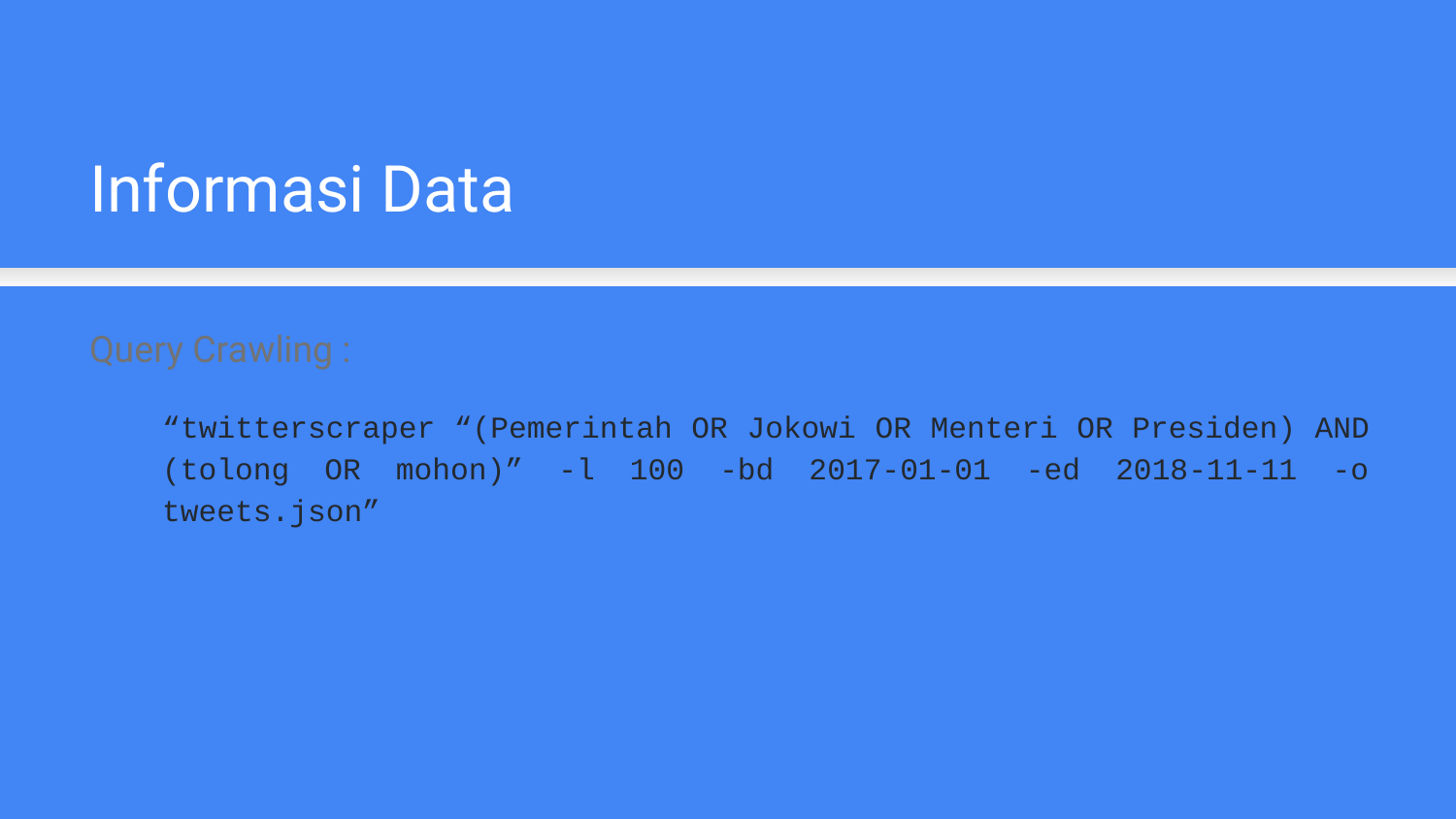

Informasi Data
Query Crawling :
“twitterscraper “(Pemerintah OR Jokowi OR Menteri OR Presiden) AND (tolong OR mohon)” -l 100 -bd 2017-01-01 -ed 2018-11-11 -o tweets.json”